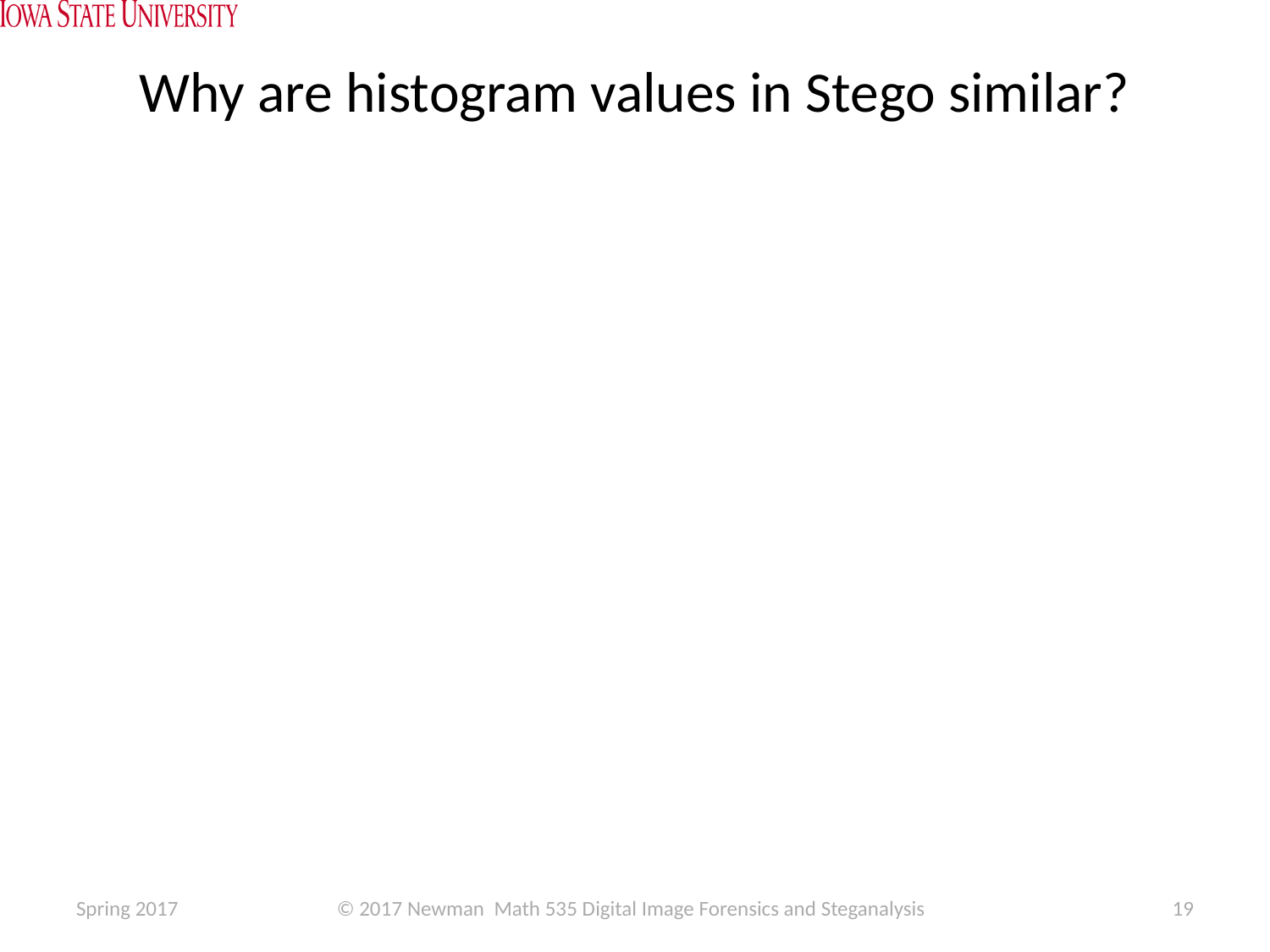

# Why are histogram values in Stego similar?

Spring 2017
© 2017 Newman  Math 535 Digital Image Forensics and Steganalysis
19